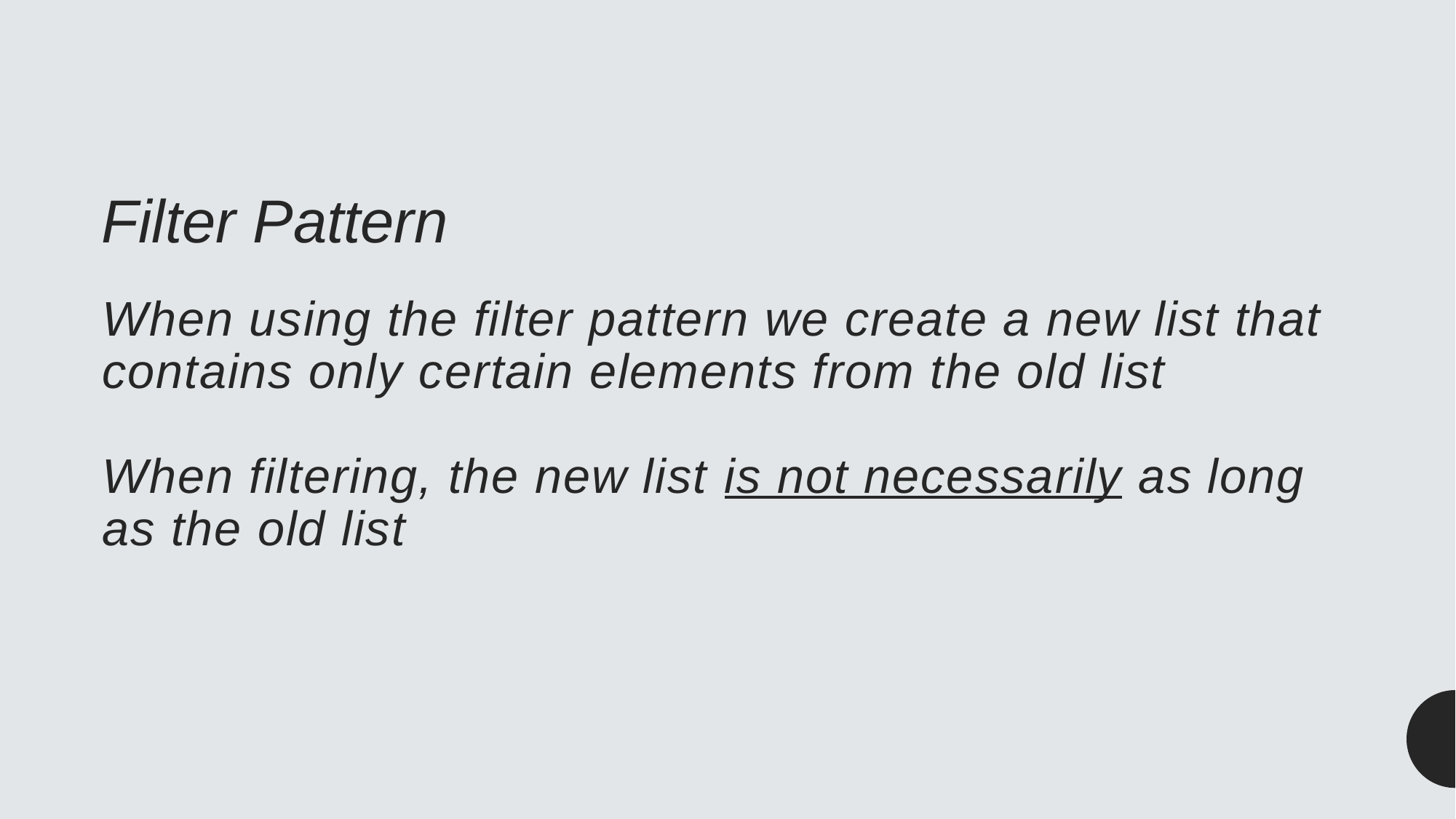

Filter Pattern
# When using the filter pattern we create a new list that contains only certain elements from the old list When filtering, the new list is not necessarily as long as the old list